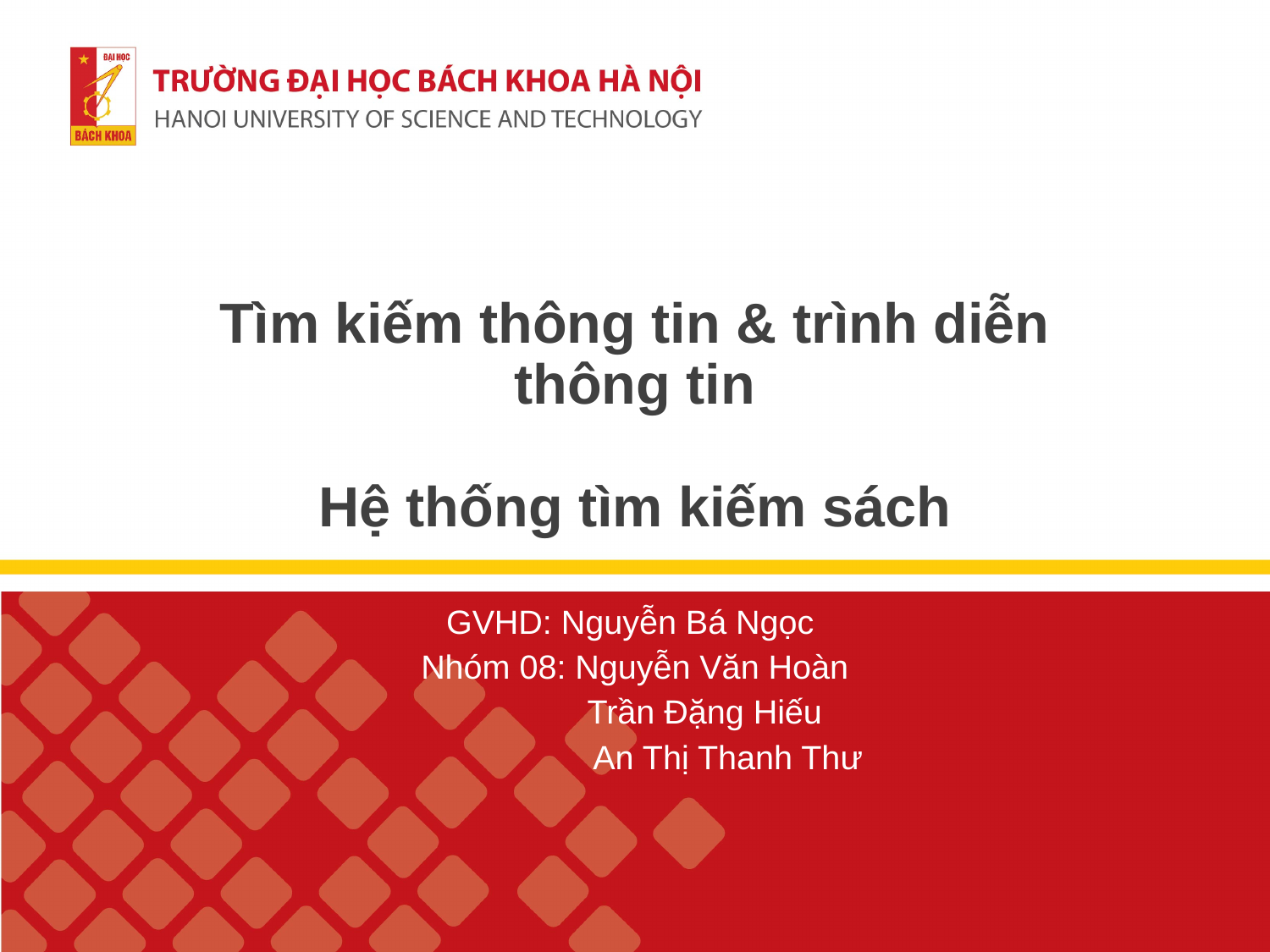

# Tìm kiếm thông tin & trình diễn thông tin Hệ thống tìm kiếm sách
GVHD: Nguyễn Bá Ngọc
Nhóm 08: Nguyễn Văn Hoàn
               Trần Đặng Hiếu
                    An Thị Thanh Thư